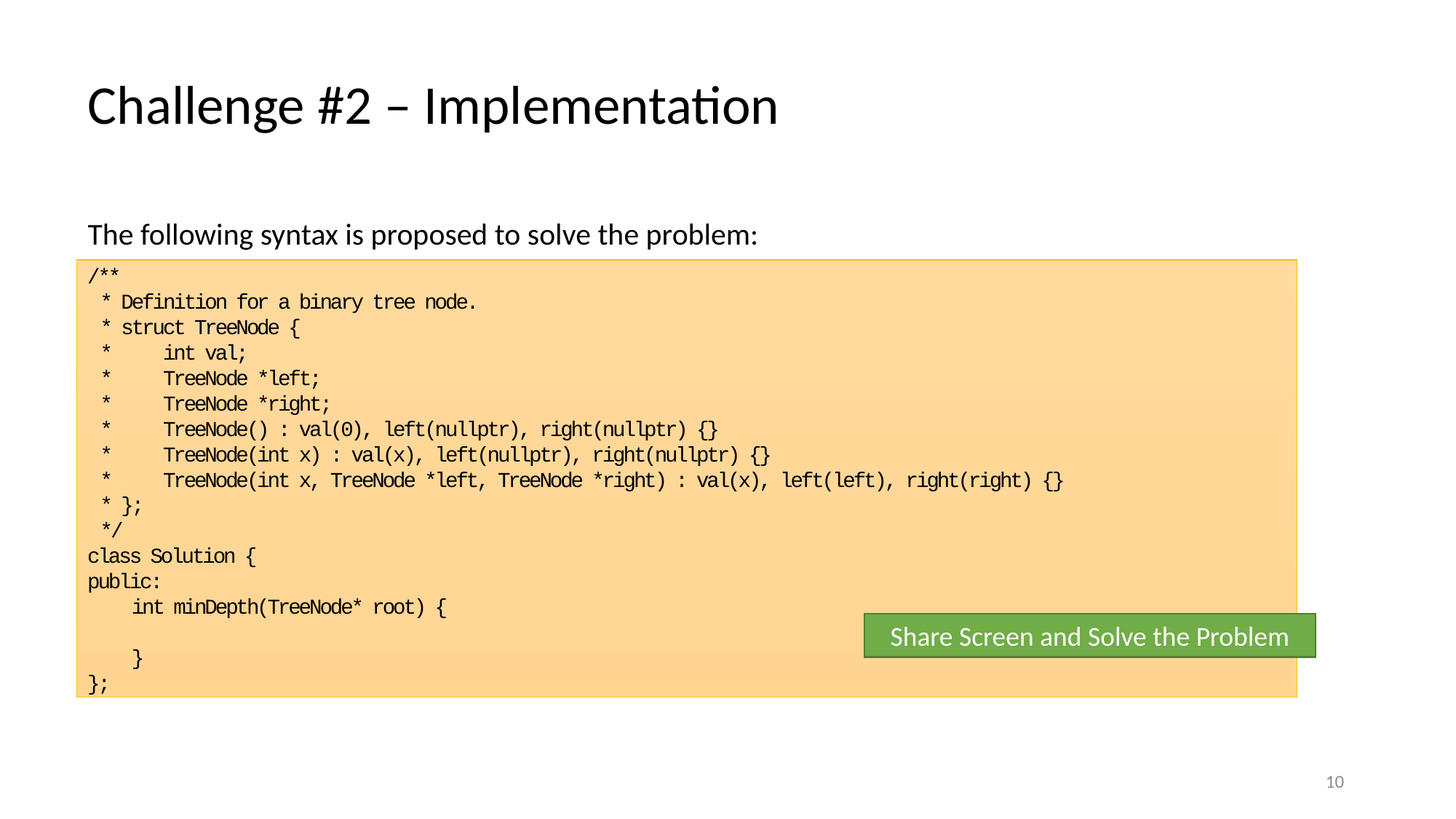

# Challenge #2 – Implementation
The following syntax is proposed to solve the problem:

/**
 * Definition for a binary tree node.
 * struct TreeNode {
 *     int val;
 *     TreeNode *left;
 *     TreeNode *right;
 *     TreeNode() : val(0), left(nullptr), right(nullptr) {}
 *     TreeNode(int x) : val(x), left(nullptr), right(nullptr) {}
 *     TreeNode(int x, TreeNode *left, TreeNode *right) : val(x), left(left), right(right) {}
 * };
 */
class Solution {
public:
    int minDepth(TreeNode* root) {

    }
};
Share Screen and Solve the Problem
10